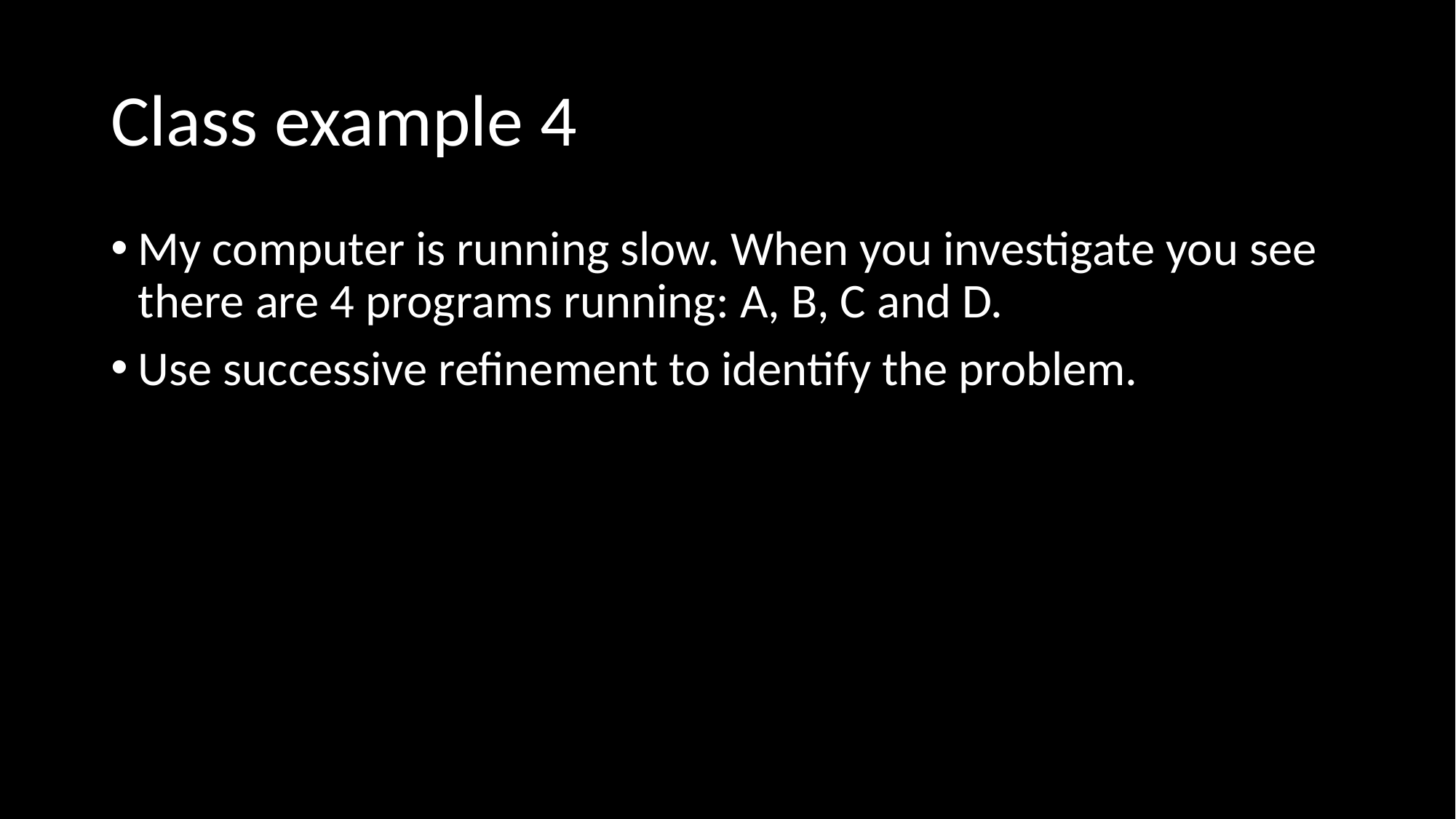

# Class example 4
My computer is running slow. When you investigate you see there are 4 programs running: A, B, C and D.
Use successive refinement to identify the problem.